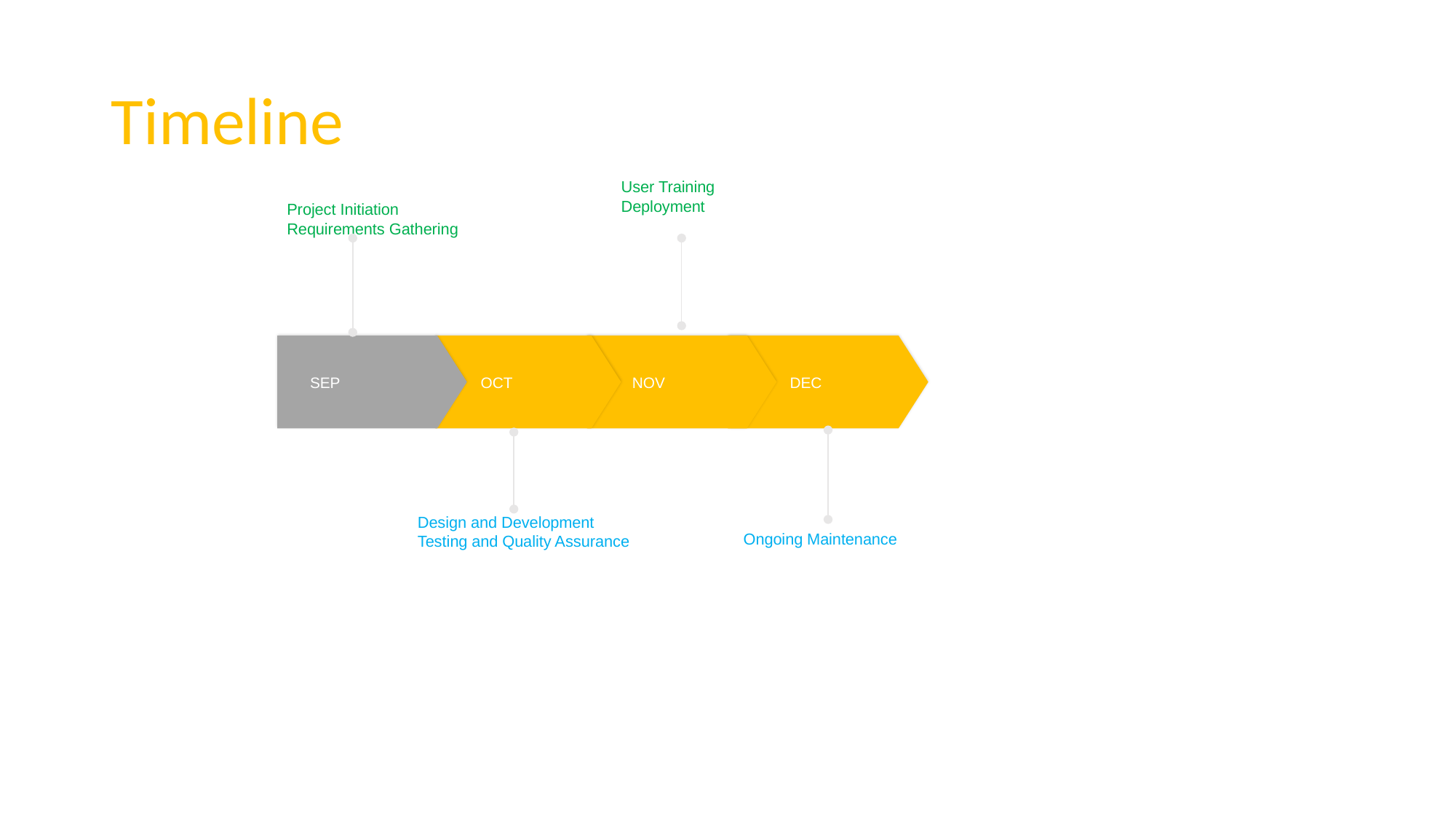

# Timeline

User Training
Deployment
Project Initiation
Requirements Gathering

   OCT
   NOV
       DEC
SEP
Design and Development
Testing and Quality Assurance
Ongoing Maintenance